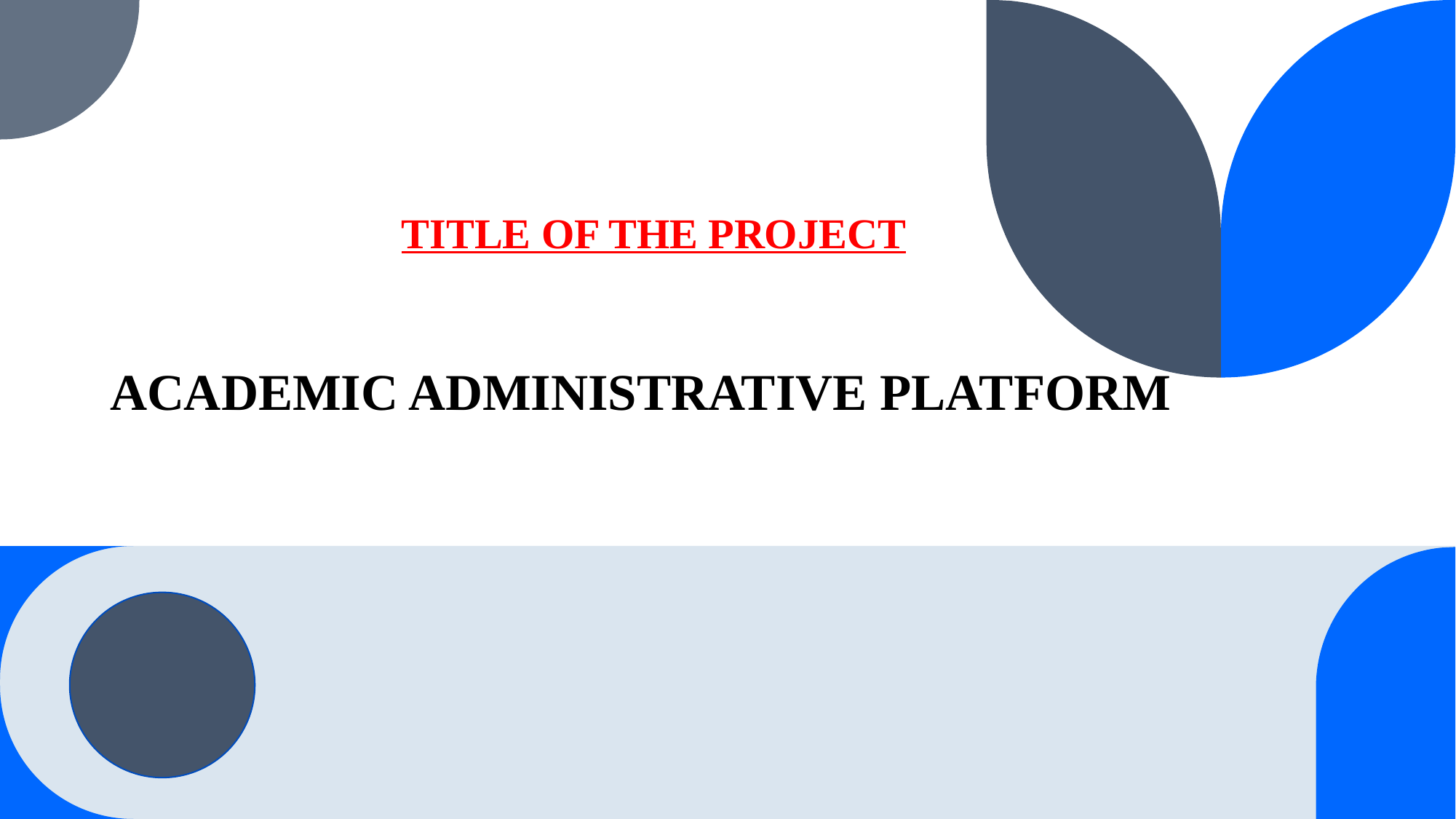

TITLE OF THE PROJECT

     ACADEMIC ADMINISTRATIVE PLATFORM